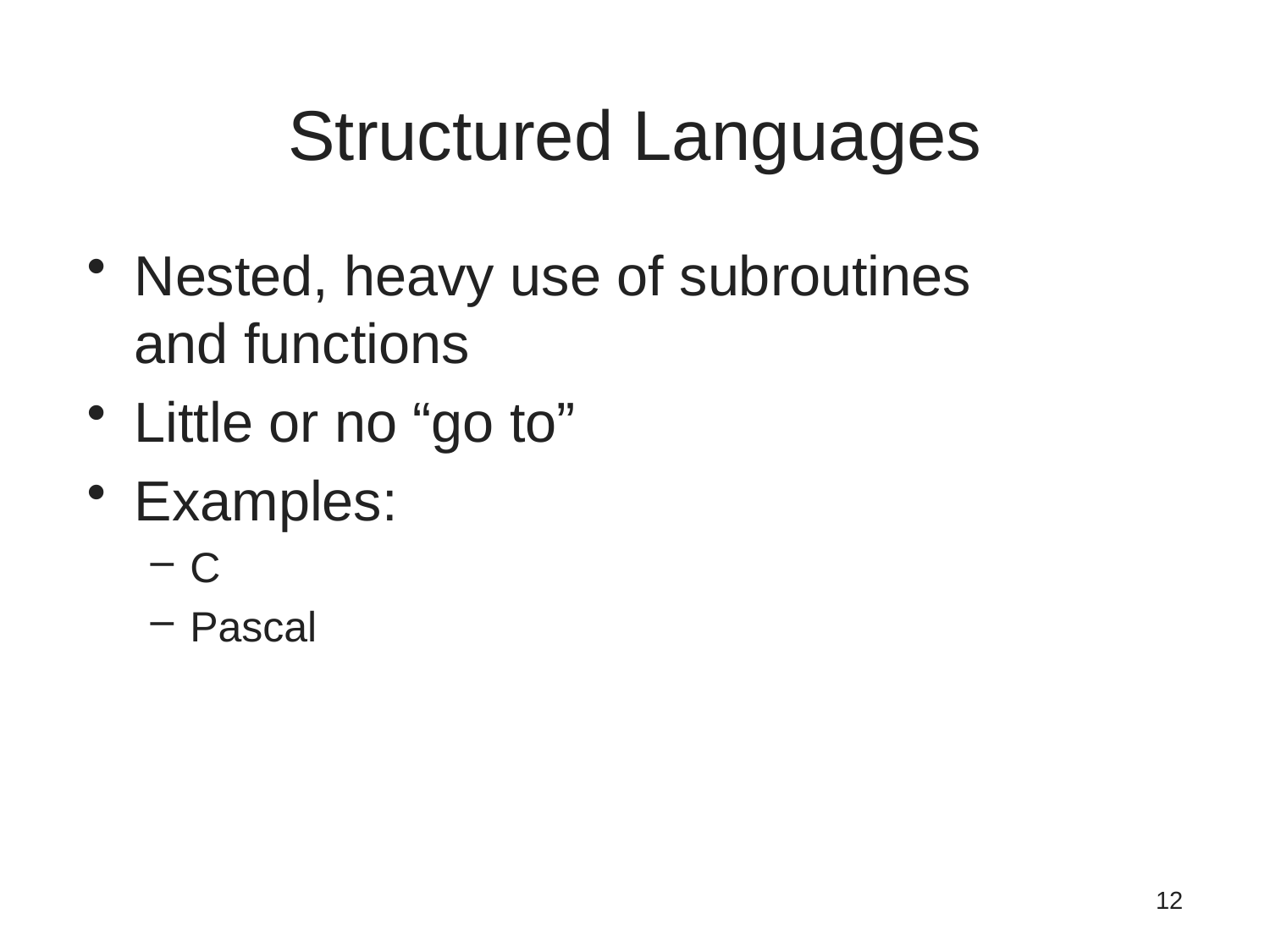

# Structured Languages
Nested, heavy use of subroutines
and functions
Little or no “go to”
Examples:
C
Pascal
12